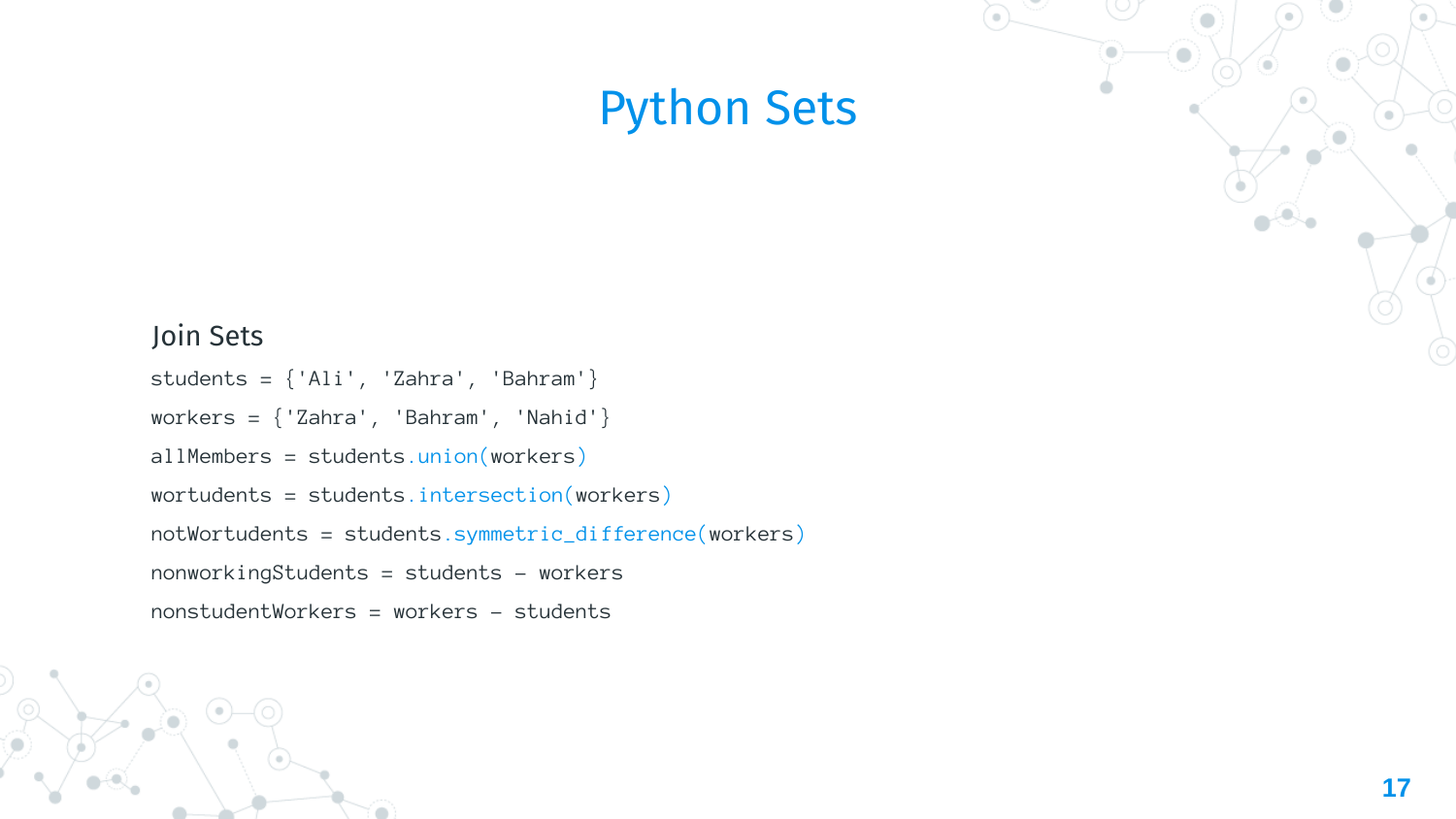

# Python Sets
Join Sets
students = {'Ali', 'Zahra', 'Bahram'}
workers = {'Zahra', 'Bahram', 'Nahid'}
allMembers = students.union(workers)
wortudents = students.intersection(workers)
notWortudents = students.symmetric_difference(workers)
nonworkingStudents = students - workers
nonstudentWorkers = workers - students
17